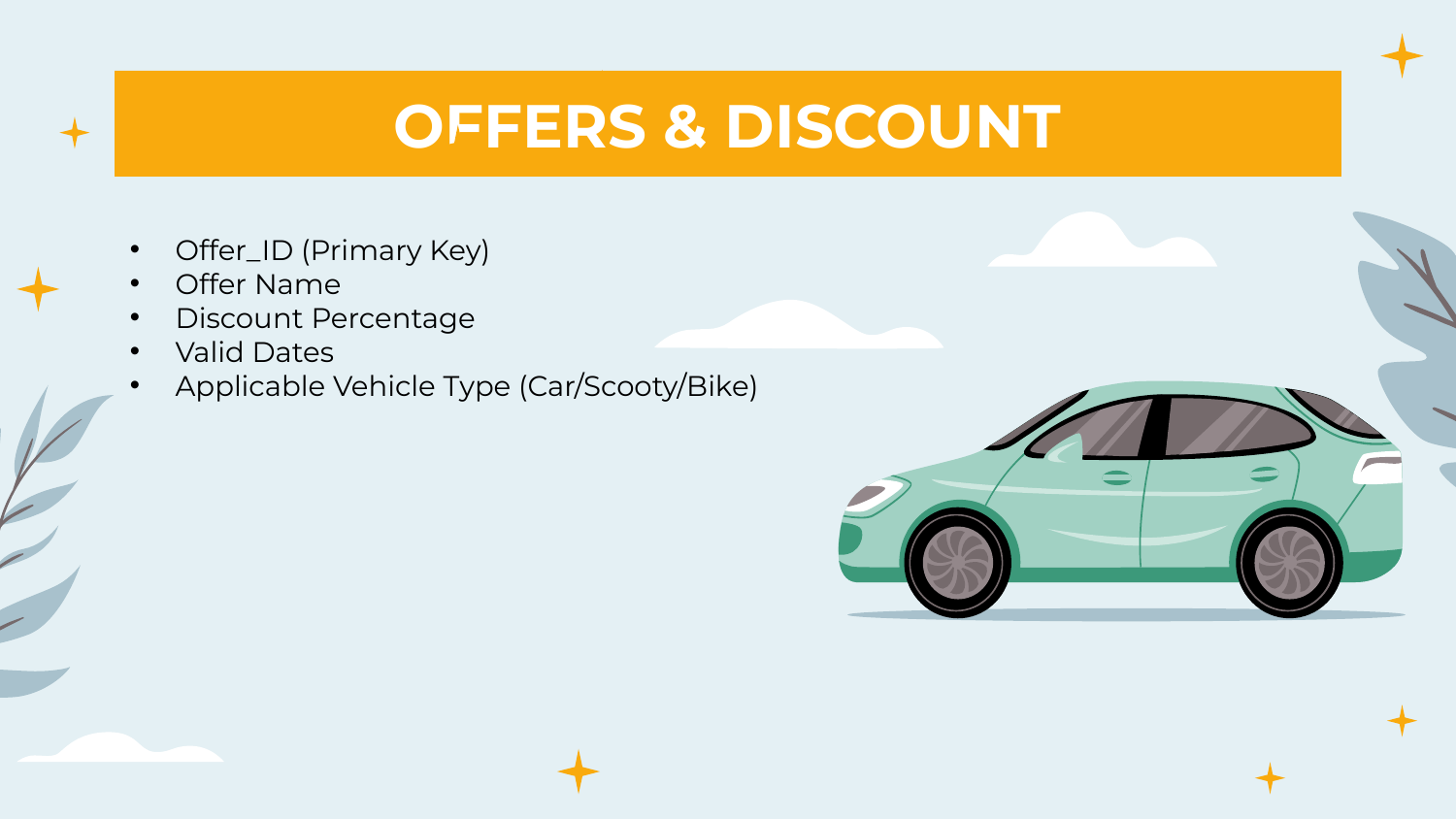

# OFFERS & DISCOUNT

Offer_ID (Primary Key)
Offer Name
Discount Percentage
Valid Dates
Applicable Vehicle Type (Car/Scooty/Bike)